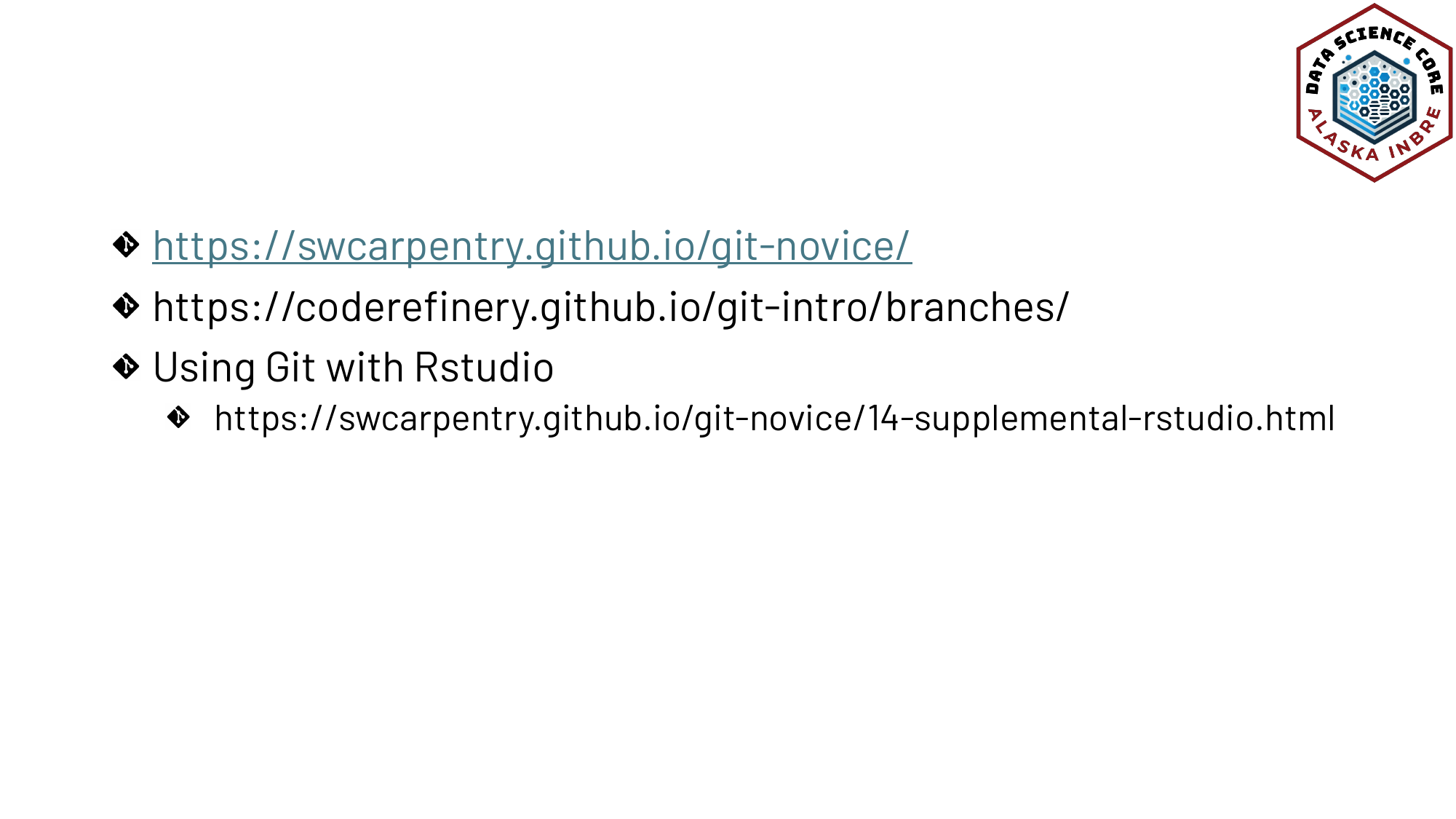

#
https://swcarpentry.github.io/git-novice/
https://coderefinery.github.io/git-intro/branches/
Using Git with Rstudio
 https://swcarpentry.github.io/git-novice/14-supplemental-rstudio.html